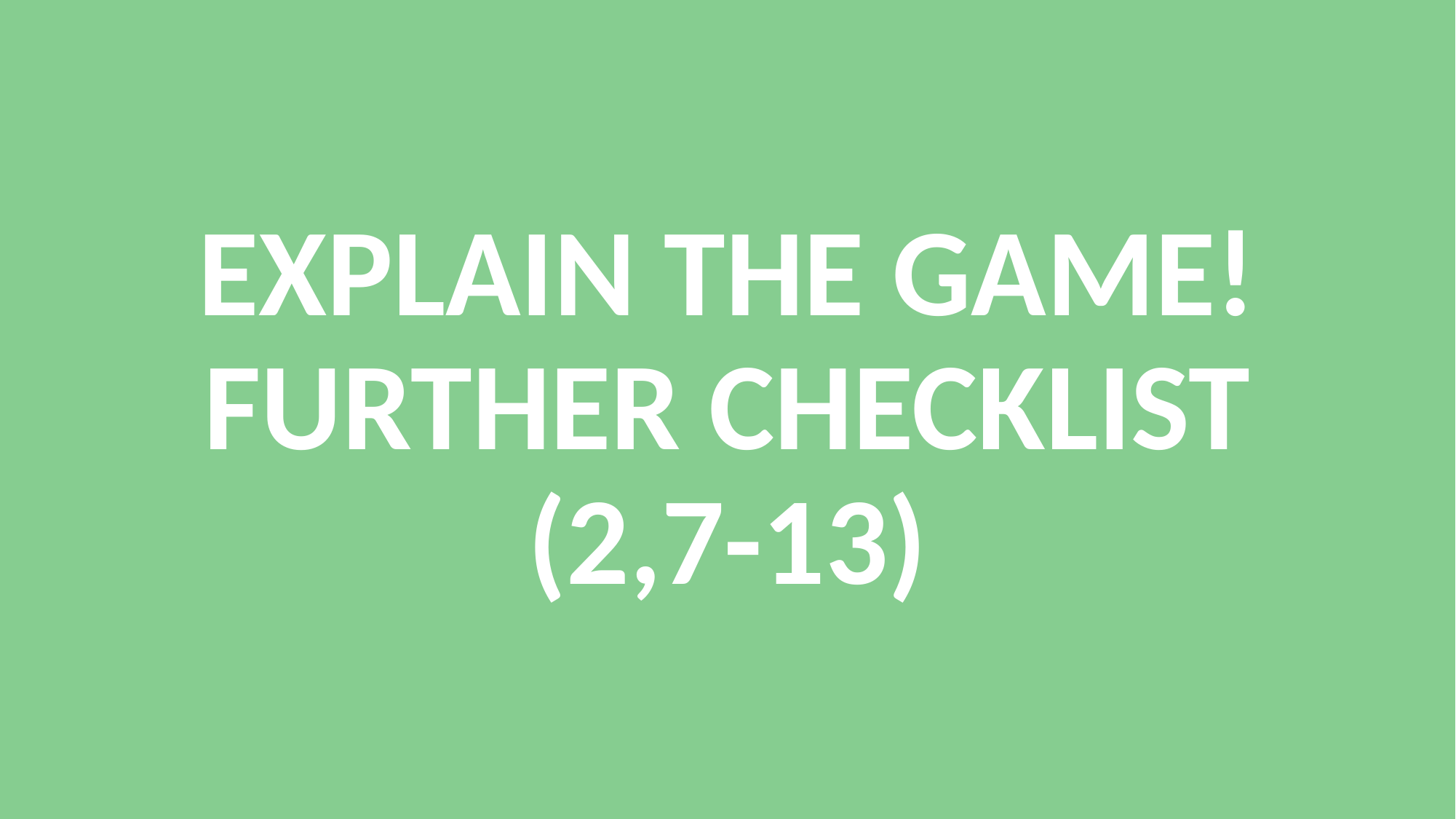

# EXPLAIN THE GAME! FURTHER CHECKLIST (2,7-13)